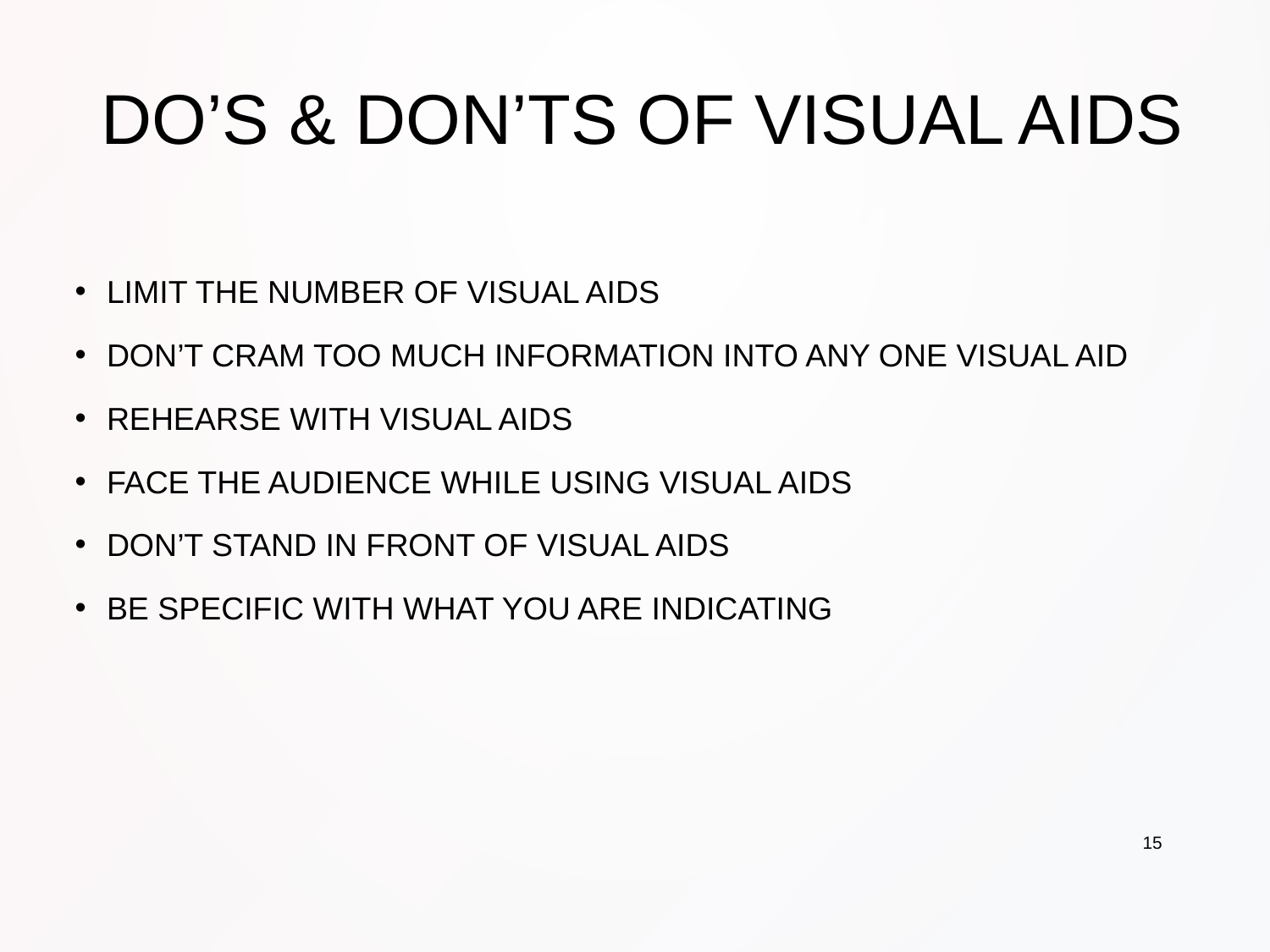

# Do’s & Don’ts of Visual Aids
Limit the number of visual aids
Don’t cram too much information into any one visual aid
Rehearse with visual aids
Face the audience while using visual aids
Don’t stand in front of visual aids
Be specific with what you are indicating

15